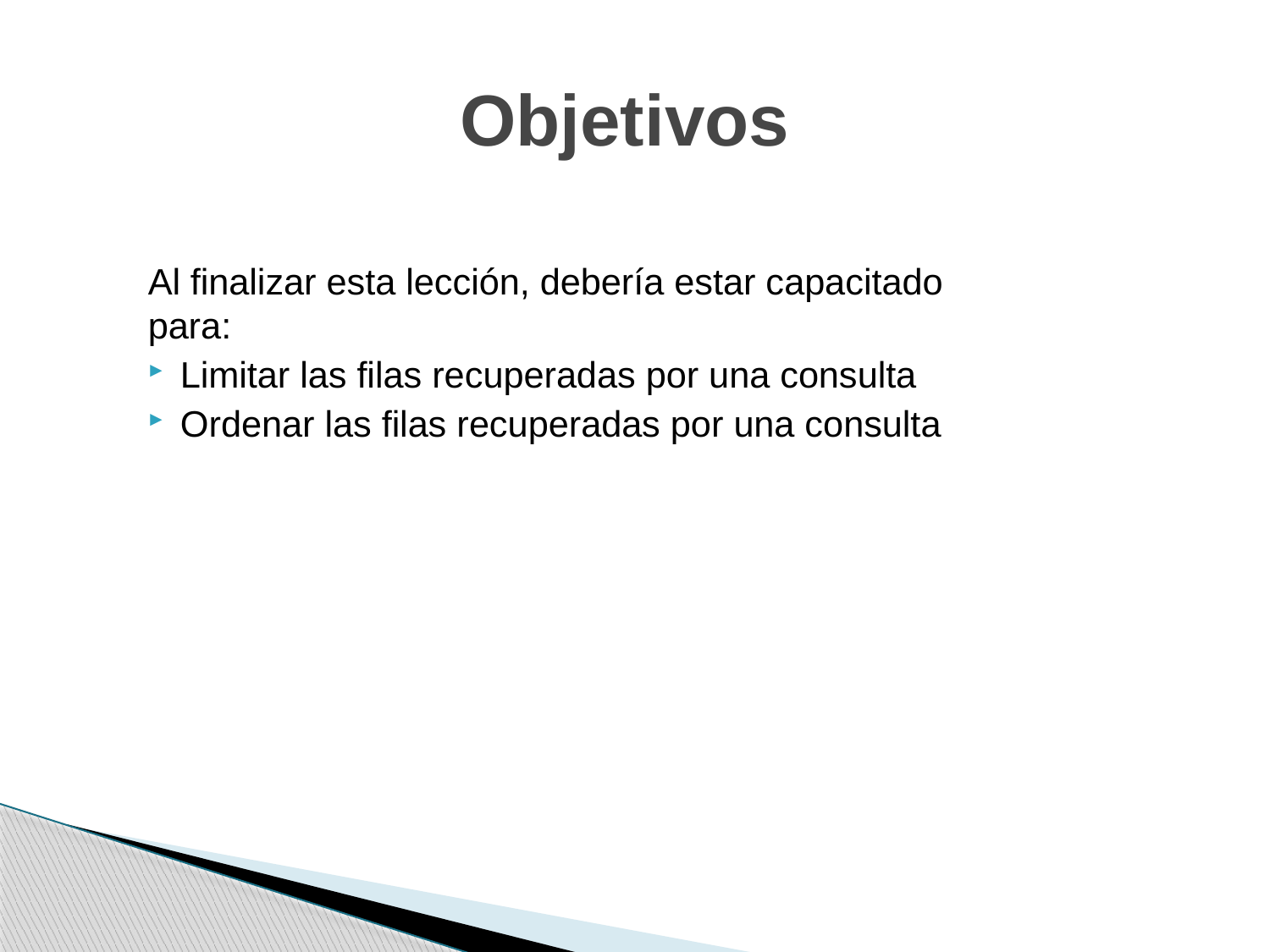

# Objetivos
Al finalizar esta lección, debería estar capacitado
para:
Limitar las filas recuperadas por una consulta
Ordenar las filas recuperadas por una consulta